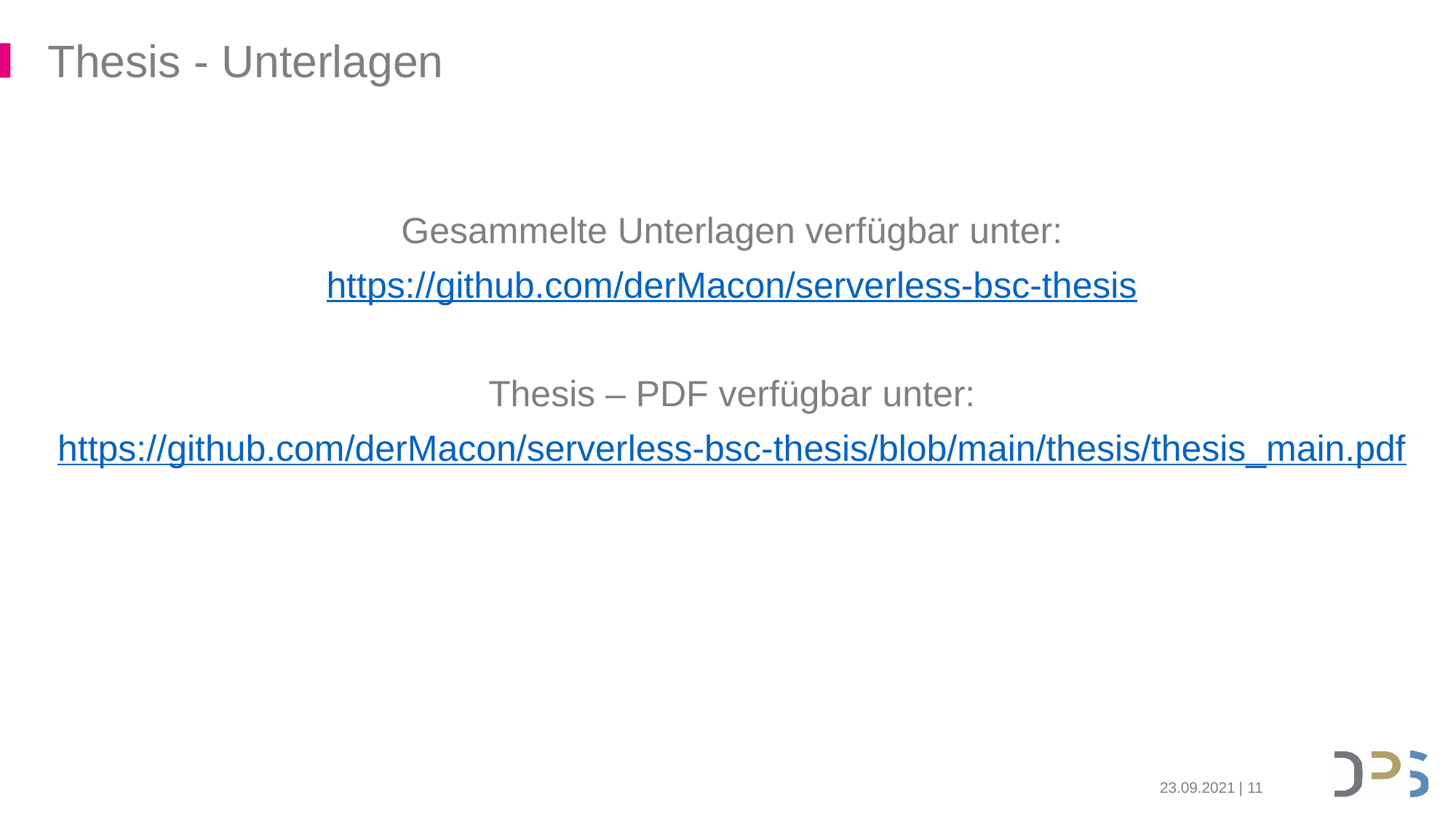

# Thesis - Unterlagen
Gesammelte Unterlagen verfügbar unter:
https://github.com/derMacon/serverless-bsc-thesis

Thesis – PDF verfügbar unter:
https://github.com/derMacon/serverless-bsc-thesis/blob/main/thesis/thesis_main.pdf

11
23.09.2021